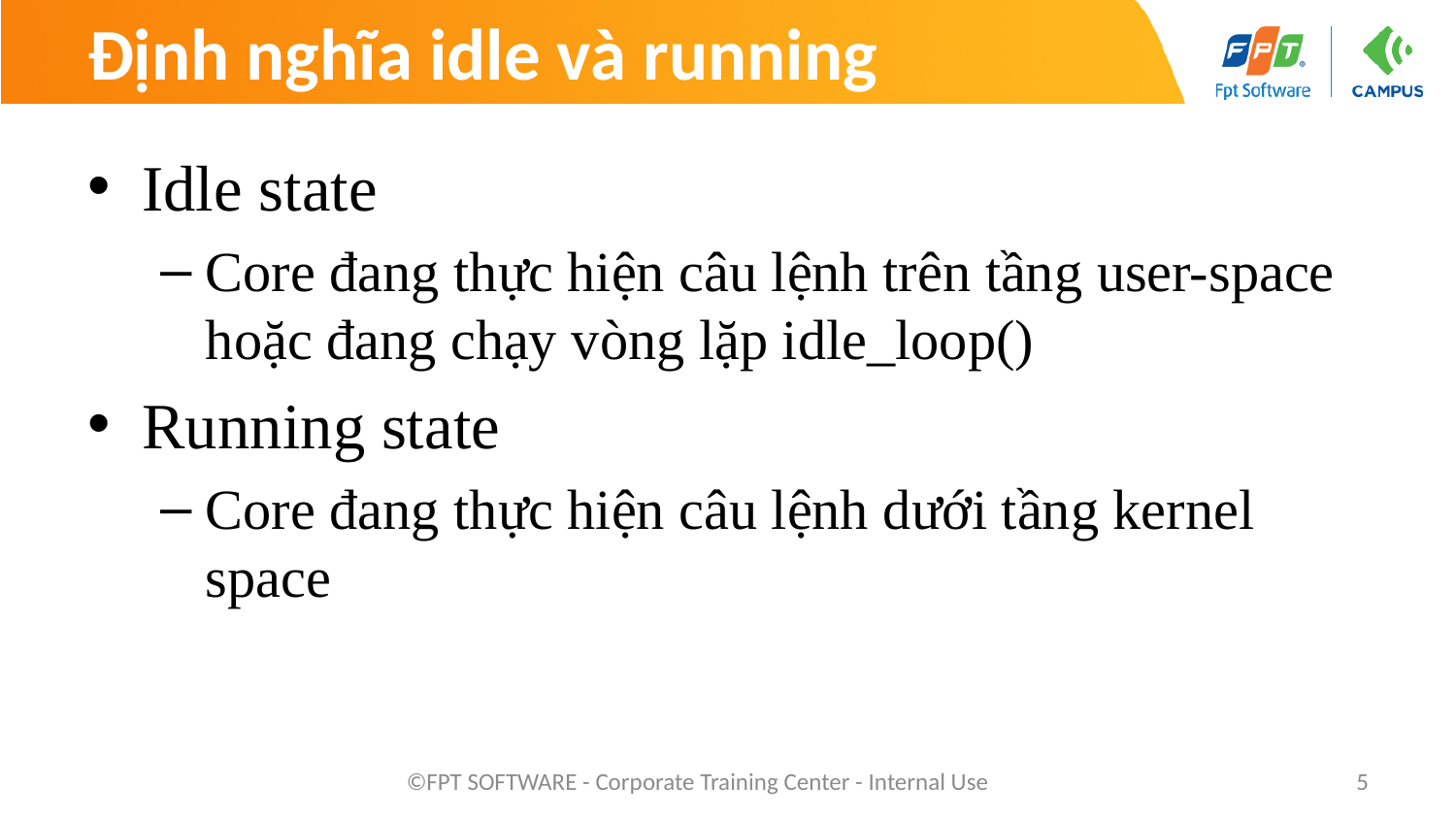

# Định nghĩa idle và running
Idle state
Core đang thực hiện câu lệnh trên tầng user-space hoặc đang chạy vòng lặp idle_loop()
Running state
Core đang thực hiện câu lệnh dưới tầng kernel space
©FPT SOFTWARE - Corporate Training Center - Internal Use
5